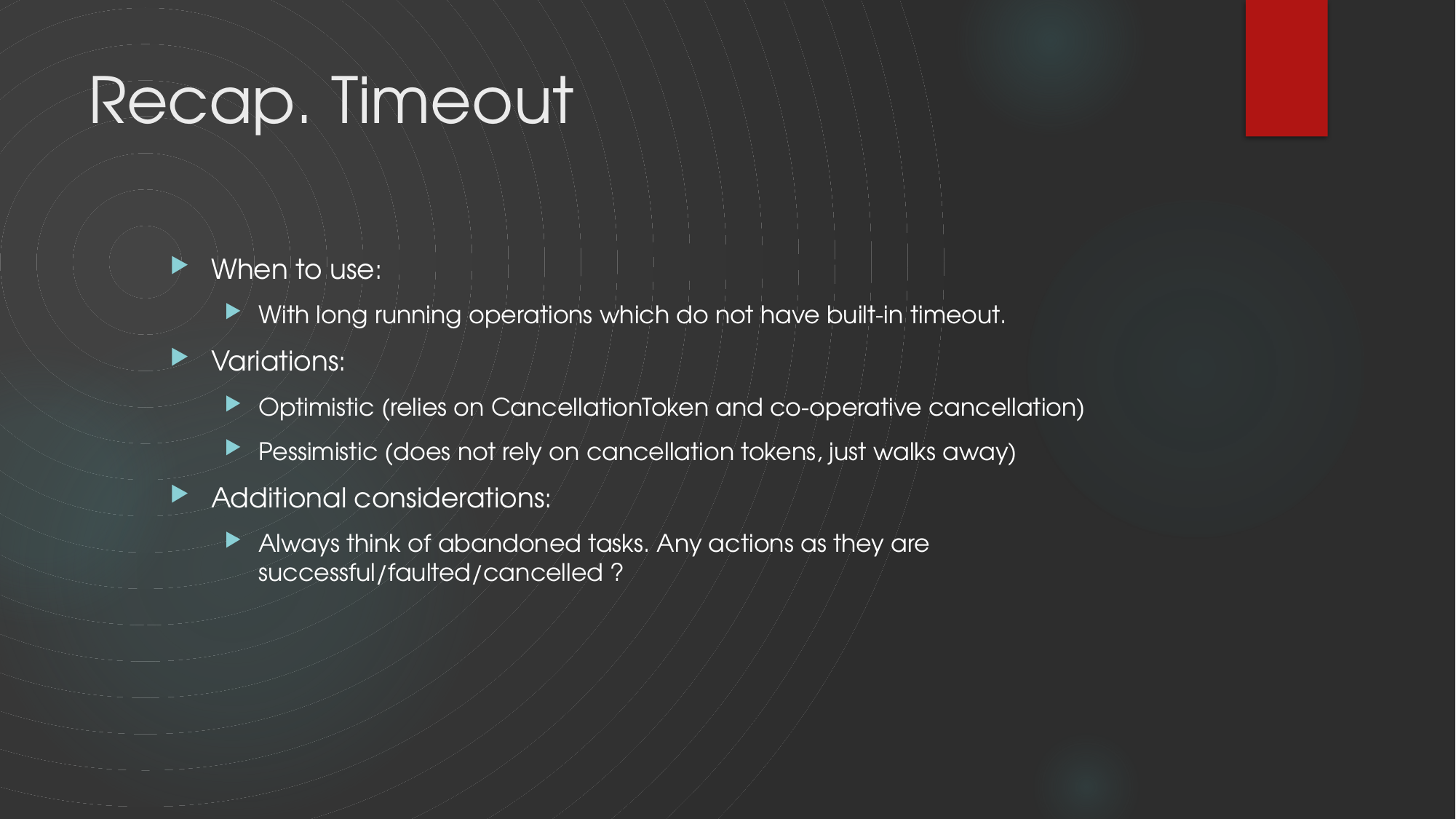

# Recap. Timeout
When to use:
With long running operations which do not have built-in timeout.
Variations:
Optimistic (relies on CancellationToken and co-operative cancellation)
Pessimistic (does not rely on cancellation tokens, just walks away)
Additional considerations:
Always think of abandoned tasks. Any actions as they are successful/faulted/cancelled ?